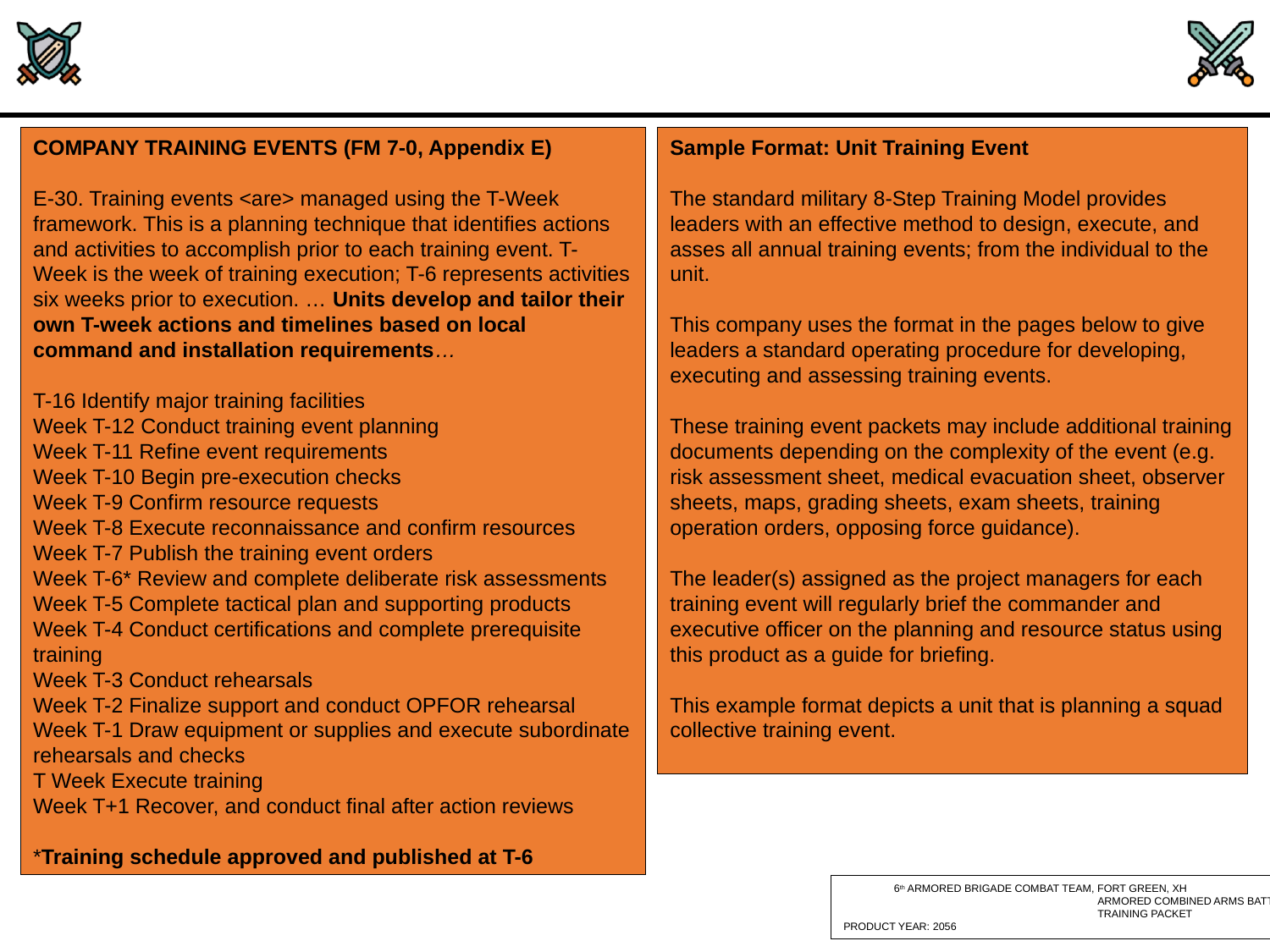

COMPANY TRAINING EVENTS (FM 7-0, Appendix E)

E-30. Training events <are> managed using the T-Week framework. This is a planning technique that identifies actions and activities to accomplish prior to each training event. T-Week is the week of training execution; T-6 represents activities six weeks prior to execution. … Units develop and tailor their own T-week actions and timelines based on local command and installation requirements…

T-16 Identify major training facilities
Week T-12 Conduct training event planning
Week T-11 Refine event requirements
Week T-10 Begin pre-execution checks
Week T-9 Confirm resource requests
Week T-8 Execute reconnaissance and confirm resources
Week T-7 Publish the training event orders
Week T-6* Review and complete deliberate risk assessments
Week T-5 Complete tactical plan and supporting products
Week T-4 Conduct certifications and complete prerequisite training
Week T-3 Conduct rehearsals
Week T-2 Finalize support and conduct OPFOR rehearsal
Week T-1 Draw equipment or supplies and execute subordinate rehearsals and checks
T Week Execute training
Week T+1 Recover, and conduct final after action reviews

*Training schedule approved and published at T-6
Sample Format: Unit Training Event

The standard military 8-Step Training Model provides leaders with an effective method to design, execute, and asses all annual training events; from the individual to the unit.

This company uses the format in the pages below to give leaders a standard operating procedure for developing, executing and assessing training events.

These training event packets may include additional training documents depending on the complexity of the event (e.g. risk assessment sheet, medical evacuation sheet, observer sheets, maps, grading sheets, exam sheets, training operation orders, opposing force guidance).

The leader(s) assigned as the project managers for each training event will regularly brief the commander and executive officer on the planning and resource status using this product as a guide for briefing.

This example format depicts a unit that is planning a squad collective training event.